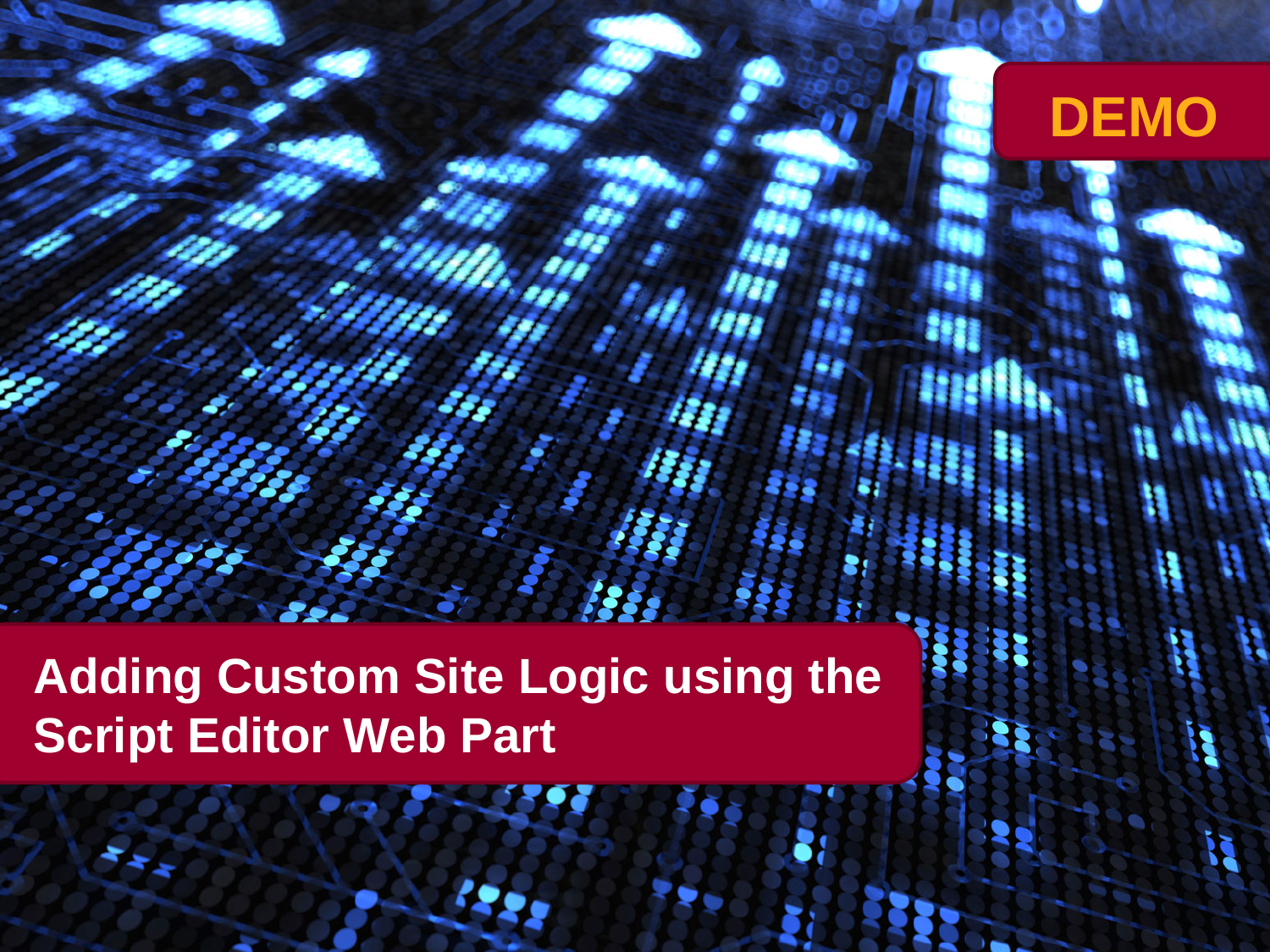

# Adding Custom Site Logic using the Script Editor Web Part